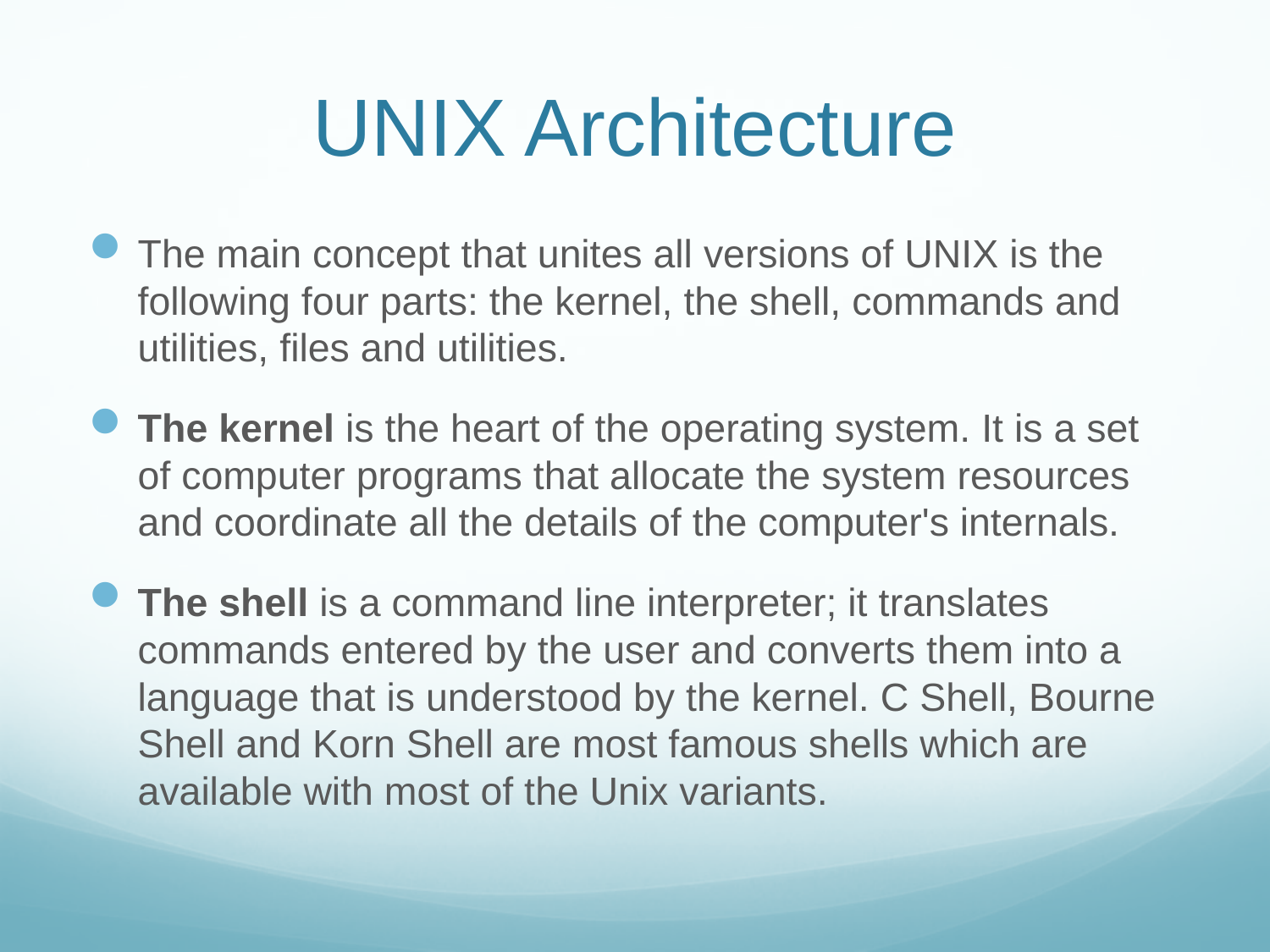

# UNIX Architecture
The main concept that unites all versions of UNIX is the following four parts: the kernel, the shell, commands and utilities, files and utilities.
The kernel is the heart of the operating system. It is a set of computer programs that allocate the system resources and coordinate all the details of the computer's internals.
The shell is a command line interpreter; it translates commands entered by the user and converts them into a language that is understood by the kernel. C Shell, Bourne Shell and Korn Shell are most famous shells which are available with most of the Unix variants.